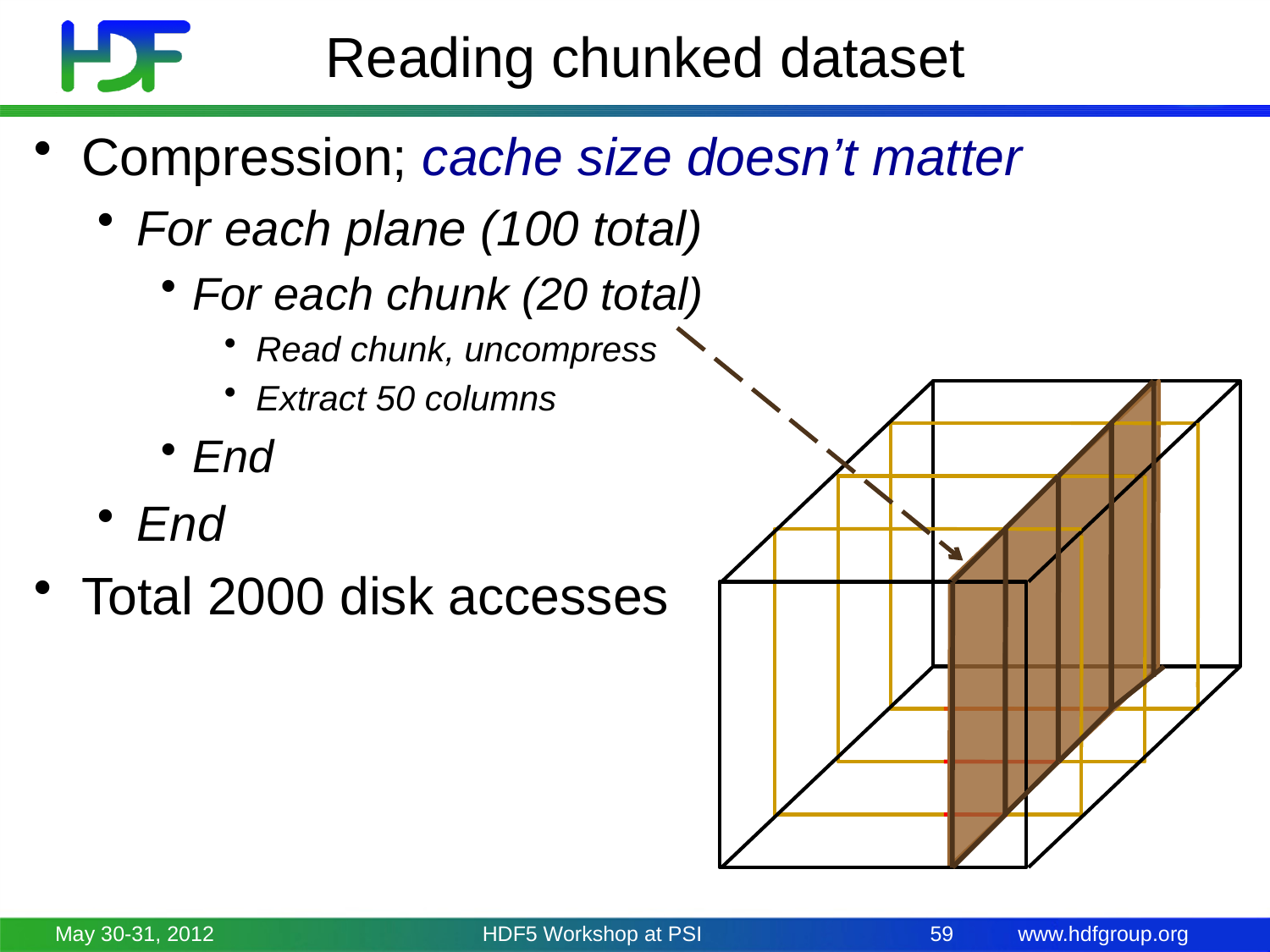

# Reading chunked dataset
Compression; cache size doesn’t matter
For each plane (100 total)
For each chunk (20 total)
Read chunk, uncompress
Extract 50 columns
End
End
Total 2000 disk accesses

May 30-31, 2012
HDF5 Workshop at PSI
59